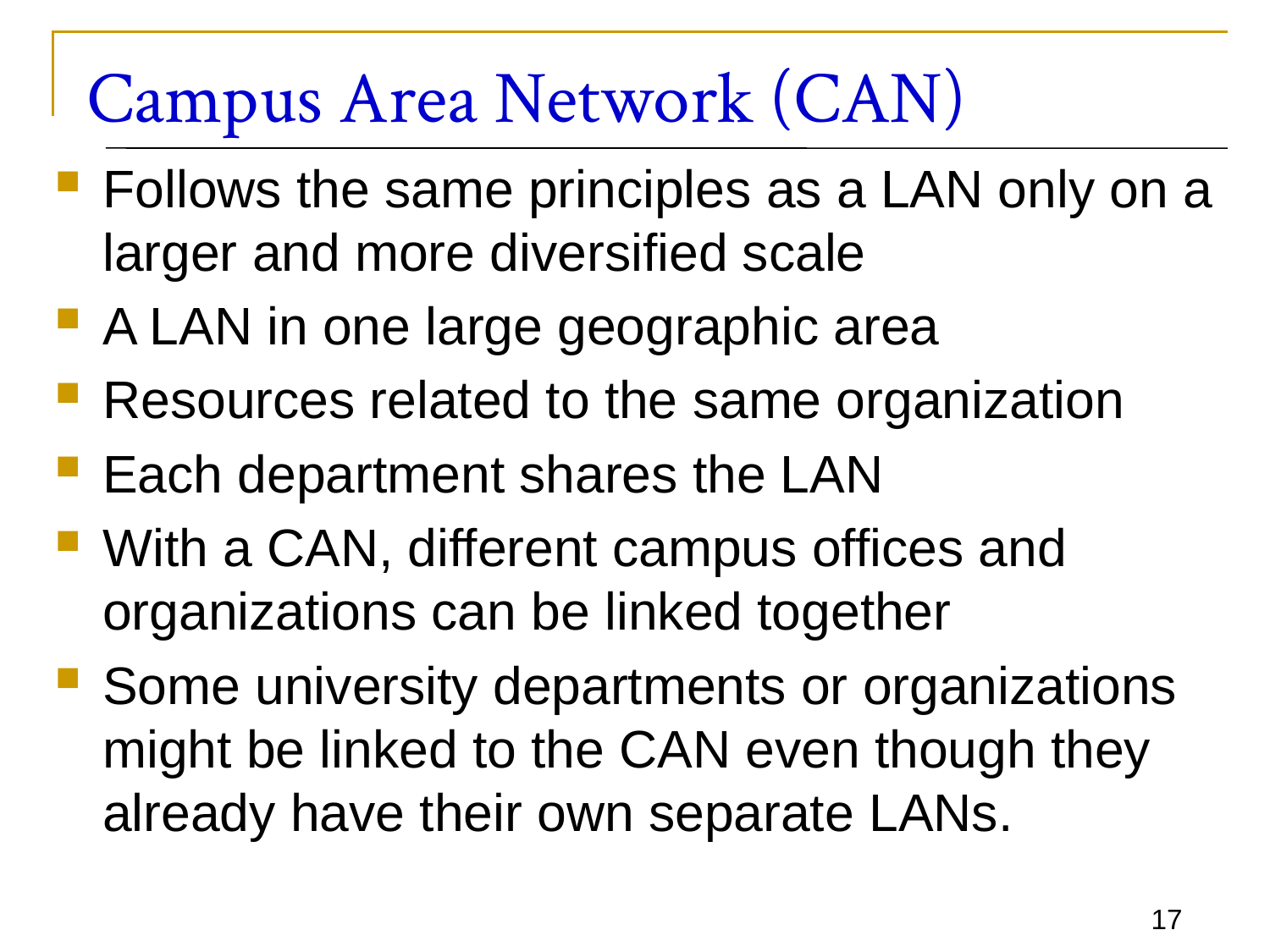

# Campus Area Network (CAN)
Follows the same principles as a LAN only on a larger and more diversified scale
A LAN in one large geographic area
Resources related to the same organization
Each department shares the LAN
With a CAN, different campus offices and organizations can be linked together
Some university departments or organizations might be linked to the CAN even though they already have their own separate LANs.